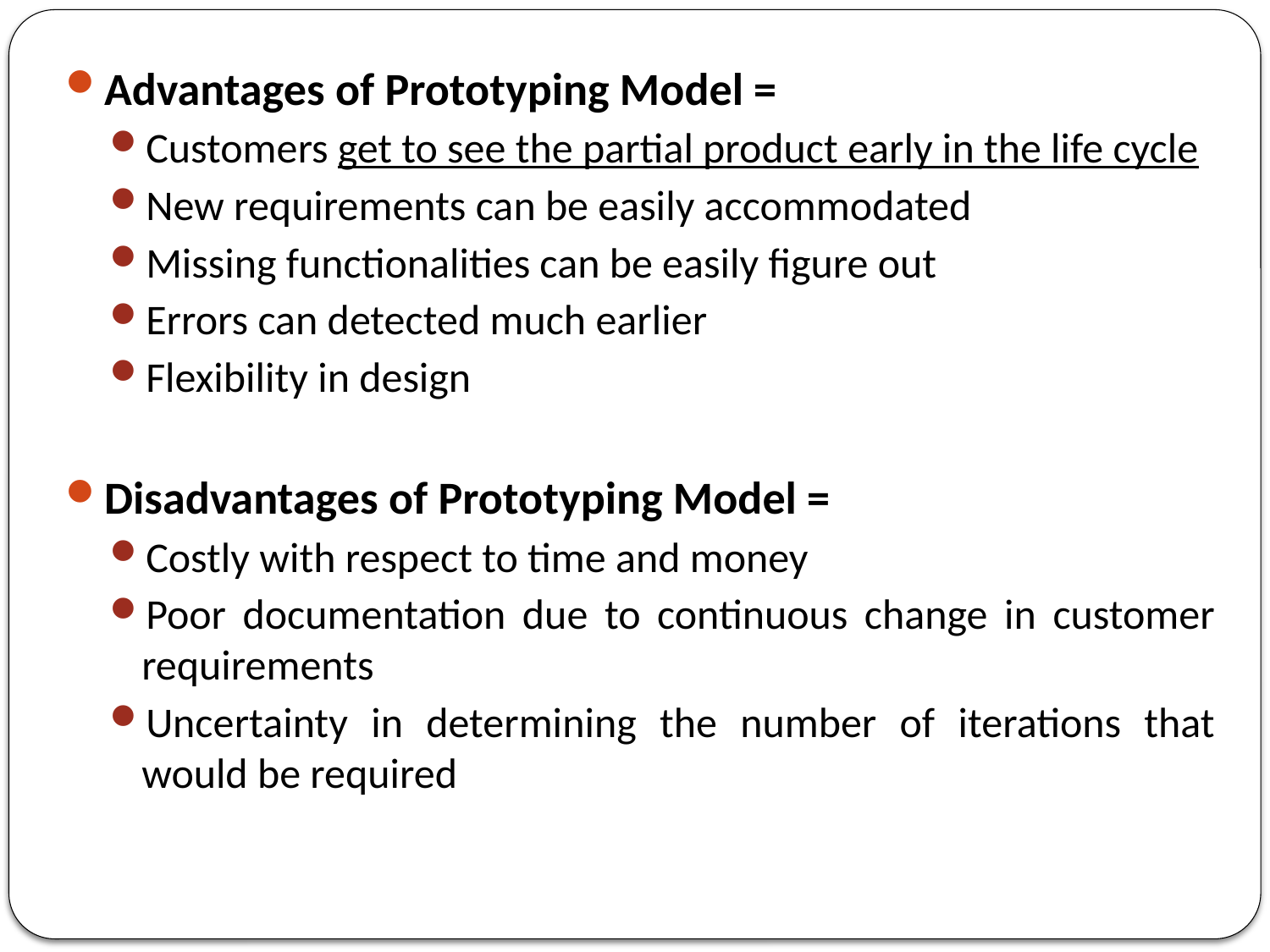

Advantages of Prototyping Model =
Customers get to see the partial product early in the life cycle
New requirements can be easily accommodated
Missing functionalities can be easily figure out
Errors can detected much earlier
Flexibility in design

Disadvantages of Prototyping Model =
Costly with respect to time and money
Poor documentation due to continuous change in customer requirements
Uncertainty in determining the number of iterations that would be required